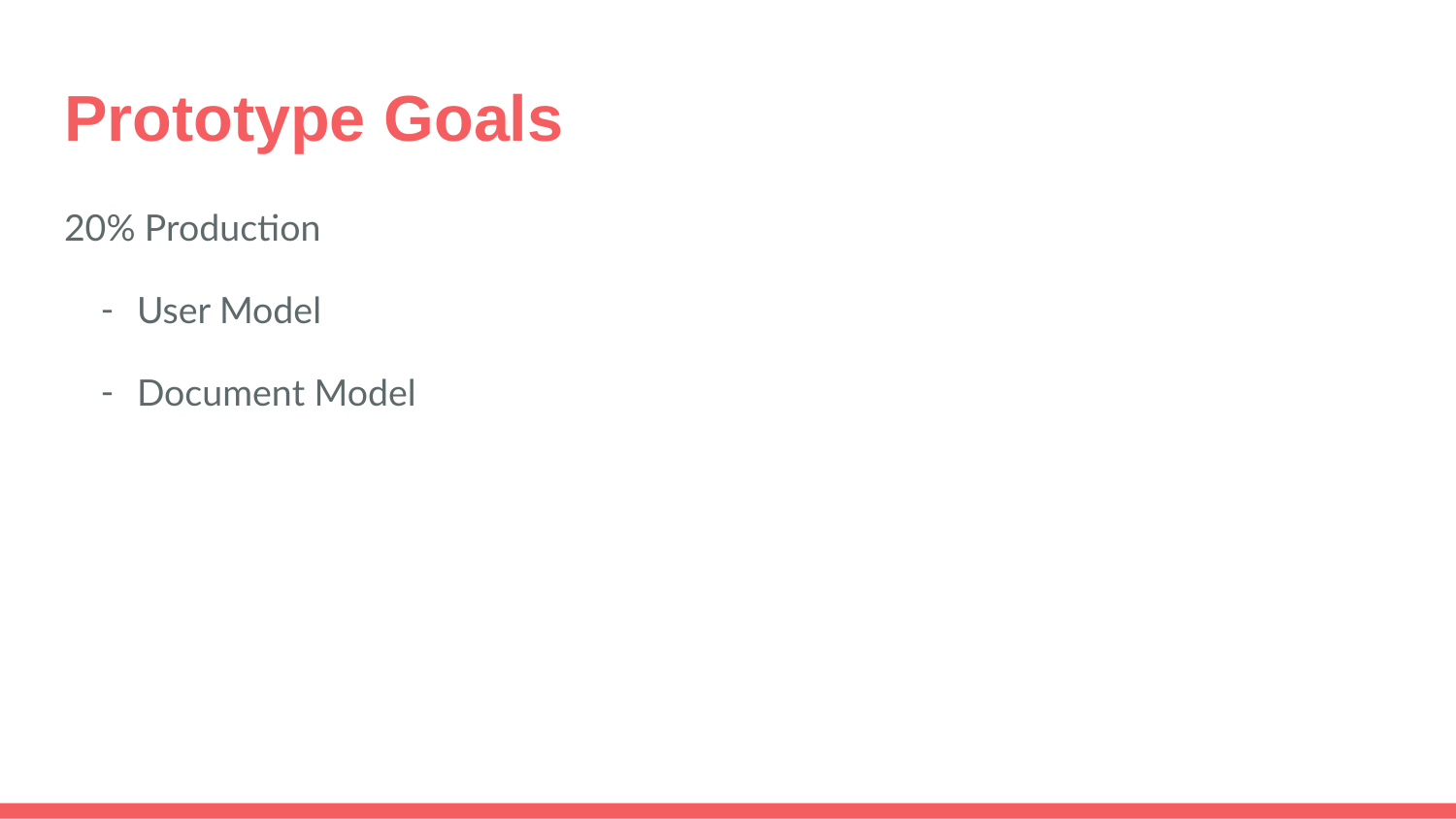

# Prototype Goals
20% Production
User Model
Document Model